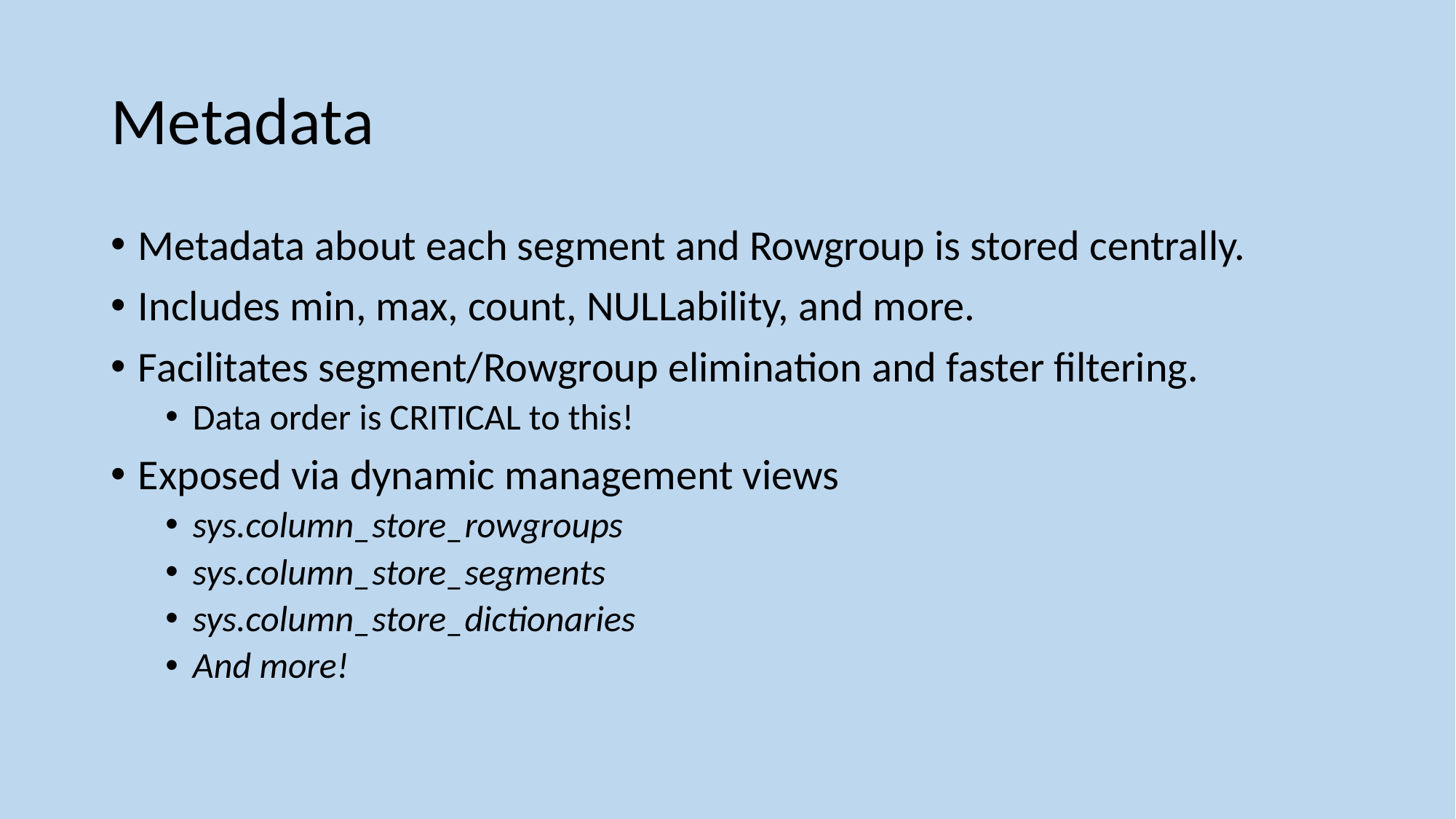

# Metadata
Metadata about each segment and Rowgroup is stored centrally.
Includes min, max, count, NULLability, and more.
Facilitates segment/Rowgroup elimination and faster filtering.
Data order is CRITICAL to this!
Exposed via dynamic management views
sys.column_store_rowgroups
sys.column_store_segments
sys.column_store_dictionaries
And more!